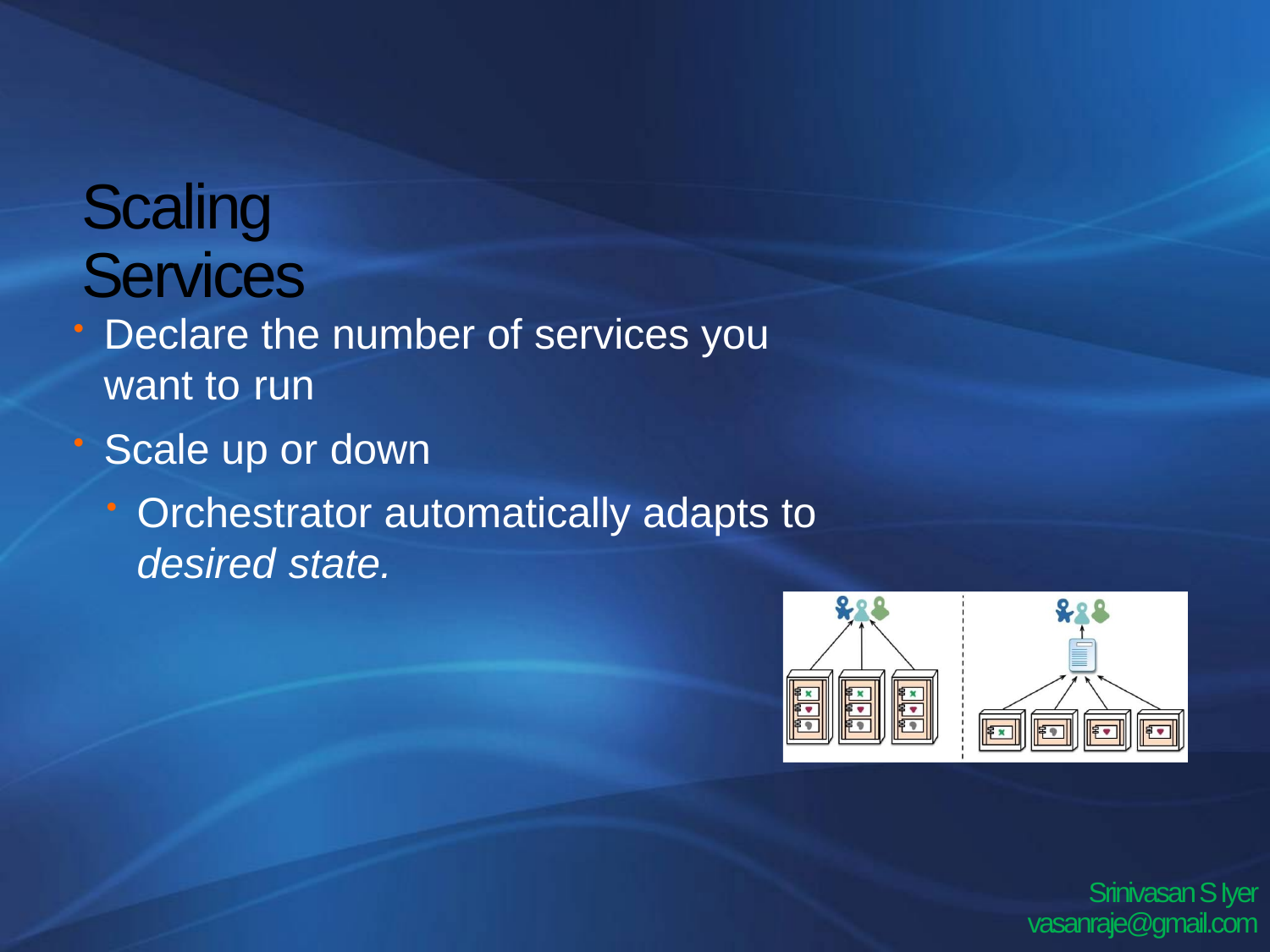

# Scaling Services
Declare the number of services you want to run
Scale up or down
Orchestrator automatically adapts to desired state.